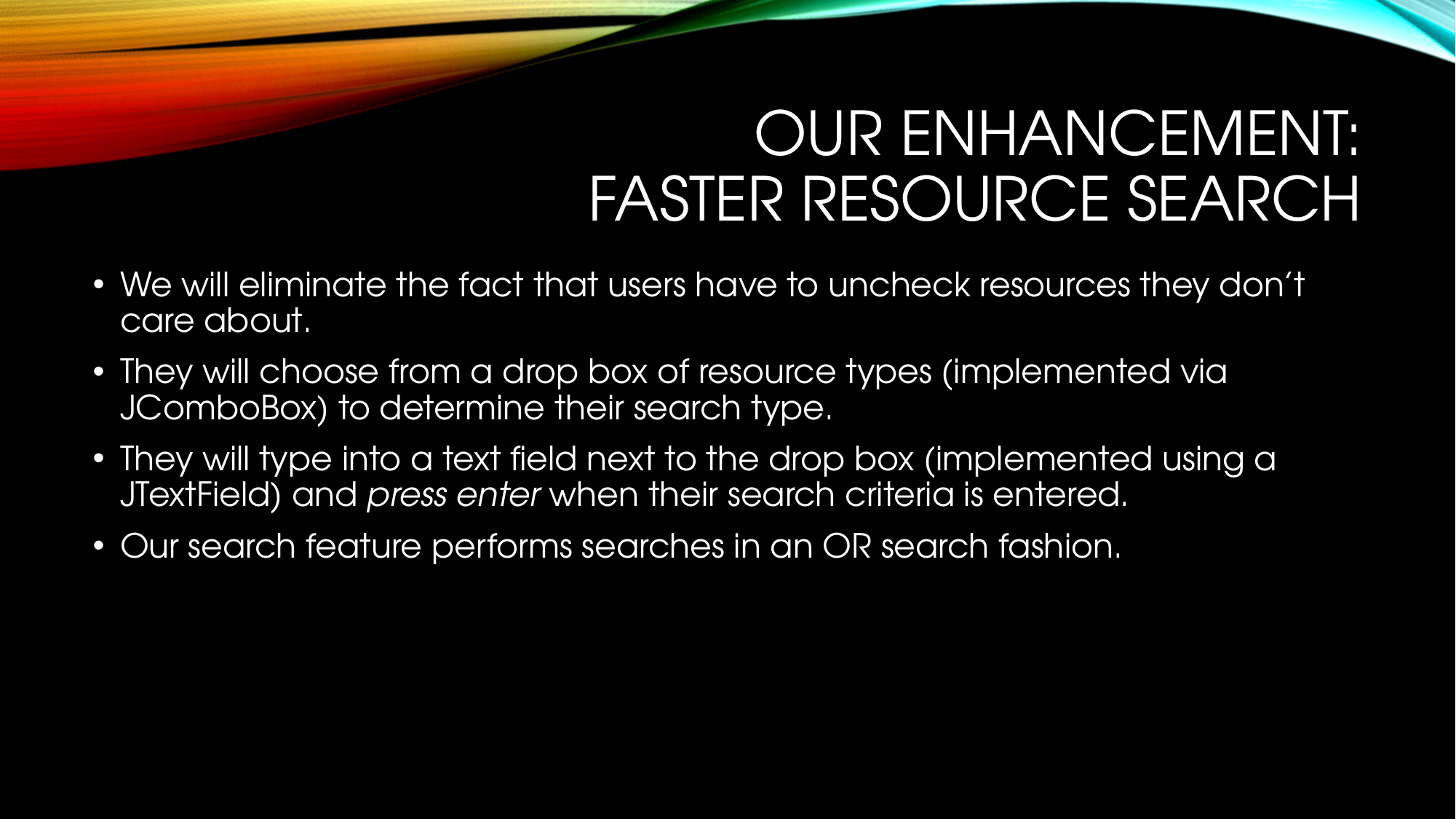

# Our Enhancement: Faster Resource Search
We will eliminate the fact that users have to uncheck resources they don’t care about.
They will choose from a drop box of resource types (implemented via JComboBox) to determine their search type.
They will type into a text field next to the drop box (implemented using a JTextField) and press enter when their search criteria is entered.
Our search feature performs searches in an OR search fashion.